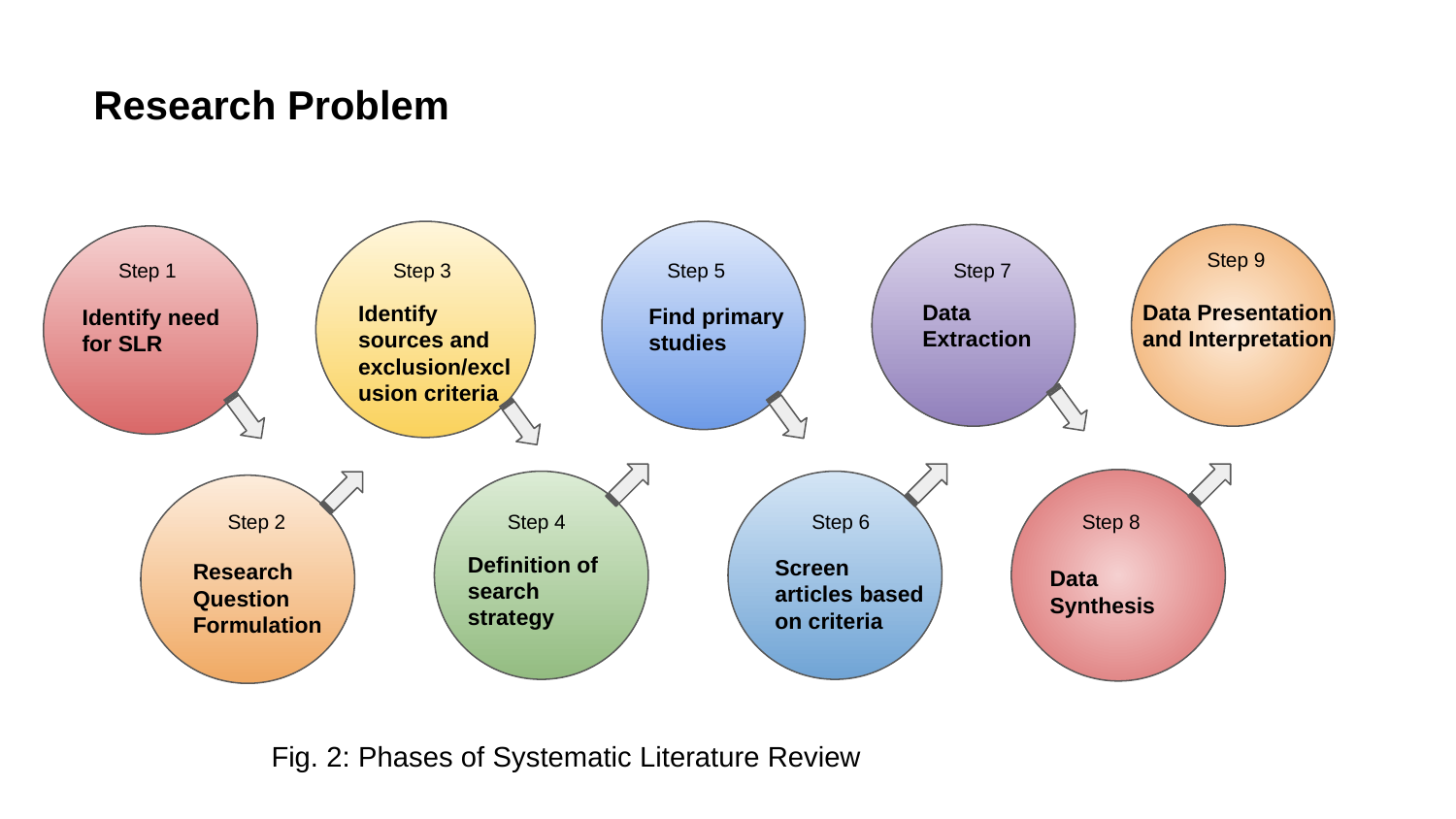

Research Problem

Step 9
Step 1
Step 3
Step 5
Step 7
Data Extraction
Data Presentation and Interpretation
Identify sources and exclusion/exclusion criteria
Find primary studies
Identify need for SLR

Step 2
Step 4
Step 6
Step 8
Definition of search strategy
Screen articles based on criteria
Research Question Formulation
Data Synthesis
Fig. 2: Phases of Systematic Literature Review